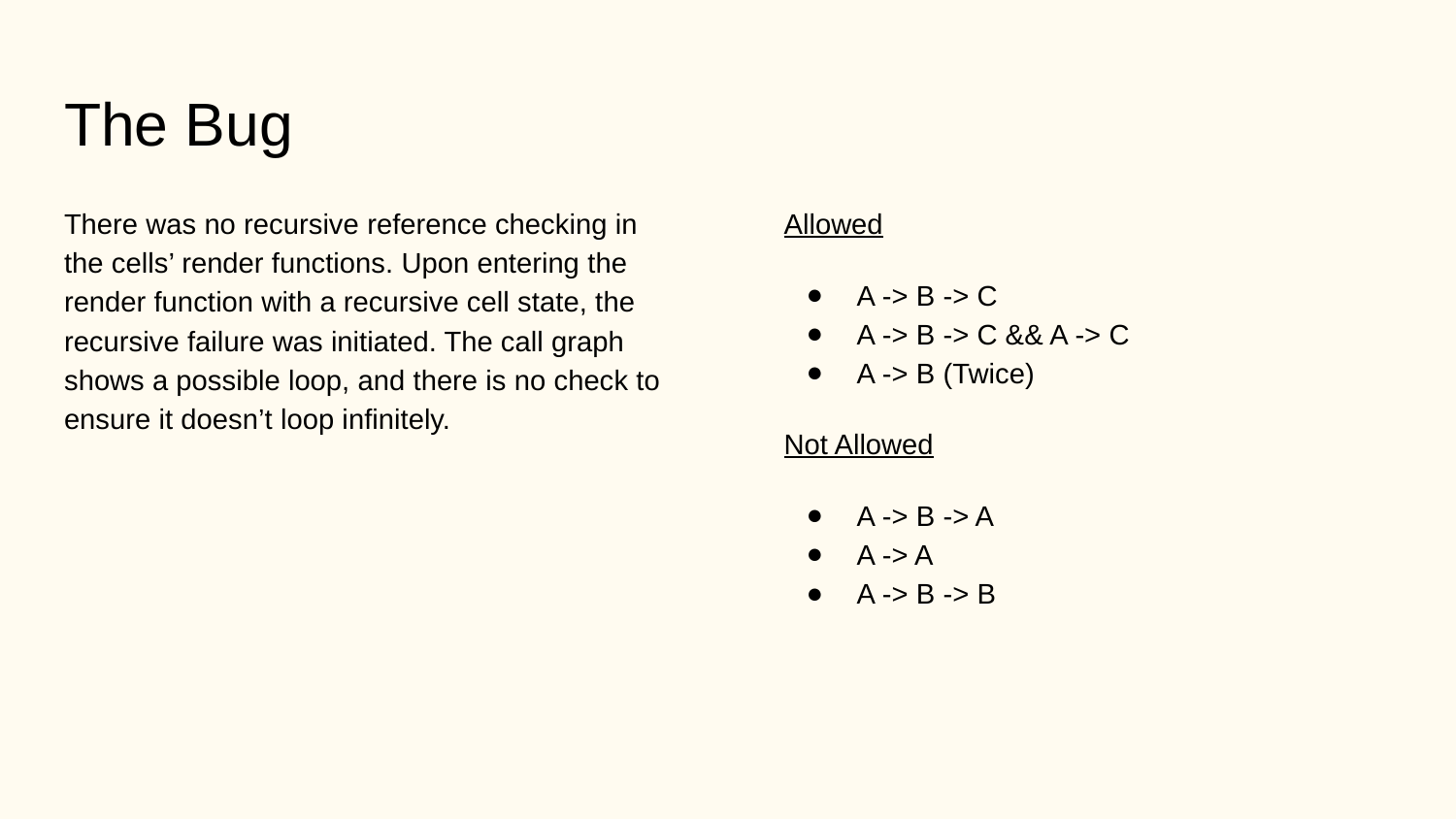

# The Bug
There was no recursive reference checking in the cells’ render functions. Upon entering the render function with a recursive cell state, the recursive failure was initiated. The call graph shows a possible loop, and there is no check to ensure it doesn’t loop infinitely.
Allowed
A -> B -> C
A -> B -> C && A -> C
A -> B (Twice)
Not Allowed
A -> B -> A
A -> A
A -> B -> B